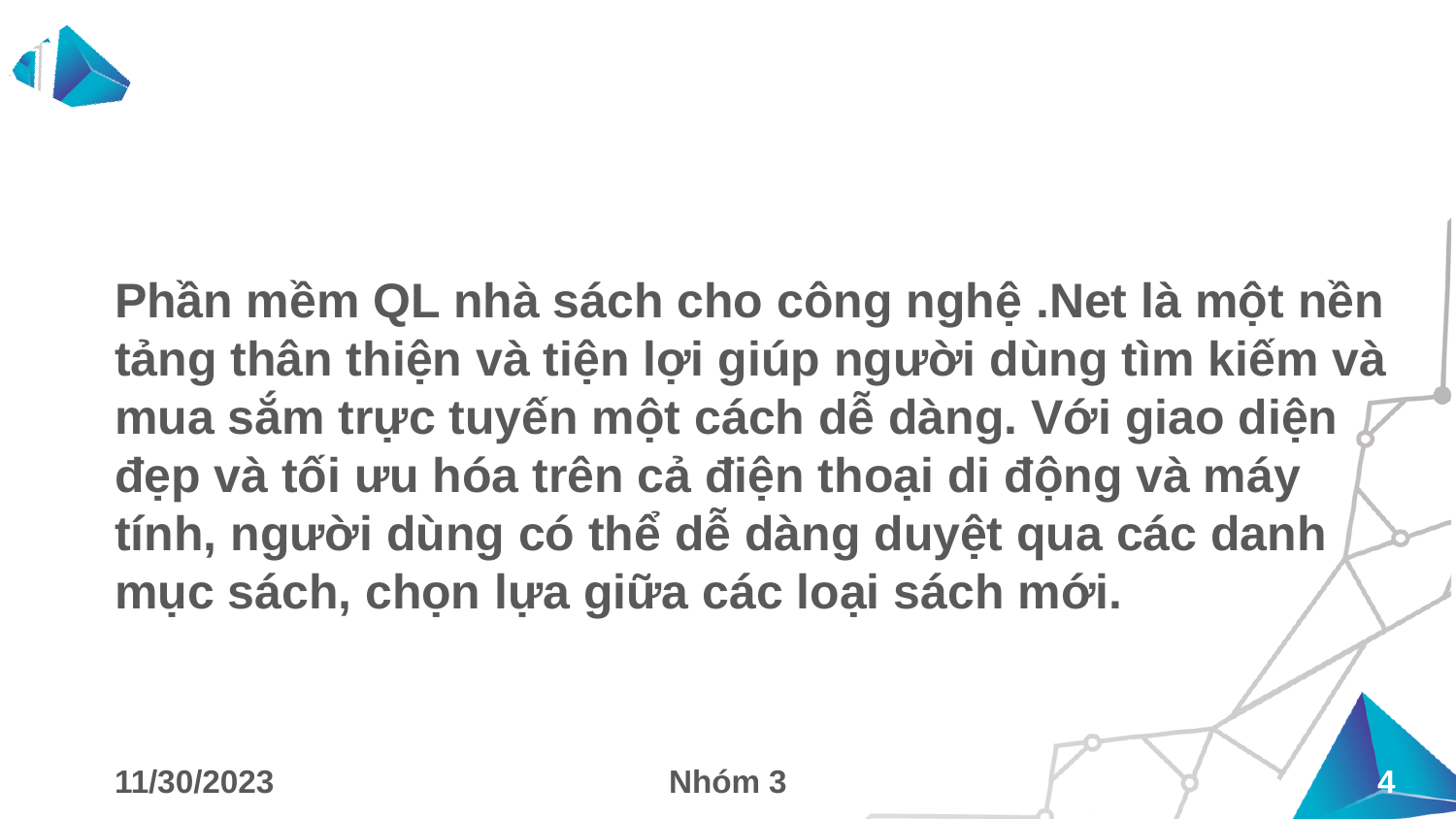

Phần mềm QL nhà sách cho công nghệ .Net là một nền tảng thân thiện và tiện lợi giúp người dùng tìm kiếm và mua sắm trực tuyến một cách dễ dàng. Với giao diện đẹp và tối ưu hóa trên cả điện thoại di động và máy tính, người dùng có thể dễ dàng duyệt qua các danh mục sách, chọn lựa giữa các loại sách mới.
11/30/2023
Nhóm 3
4